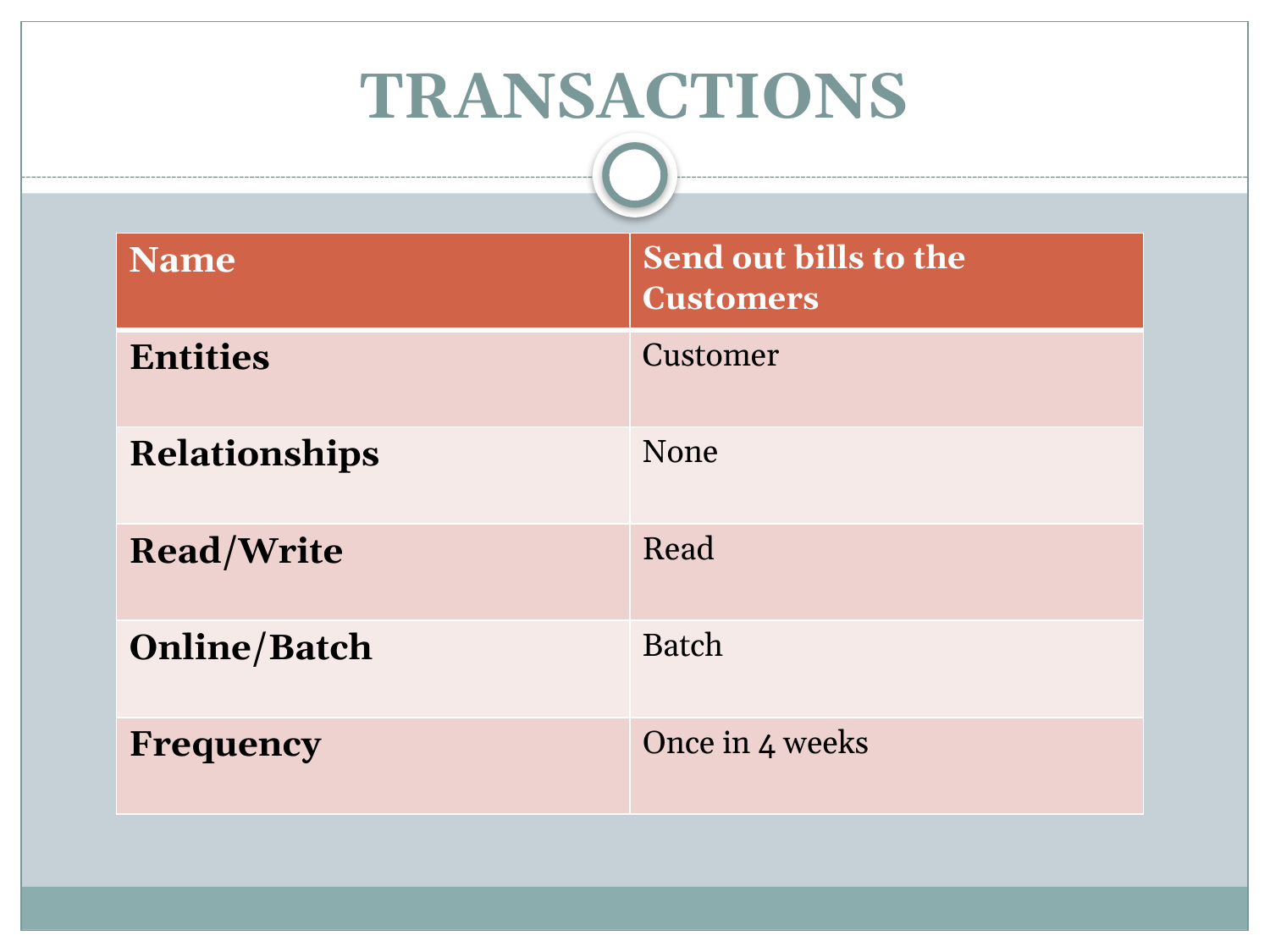

# TRANSACTIONS
| Name | Send out bills to the Customers |
| --- | --- |
| Entities | Customer |
| Relationships | None |
| Read/Write | Read |
| Online/Batch | Batch |
| Frequency | Once in 4 weeks |